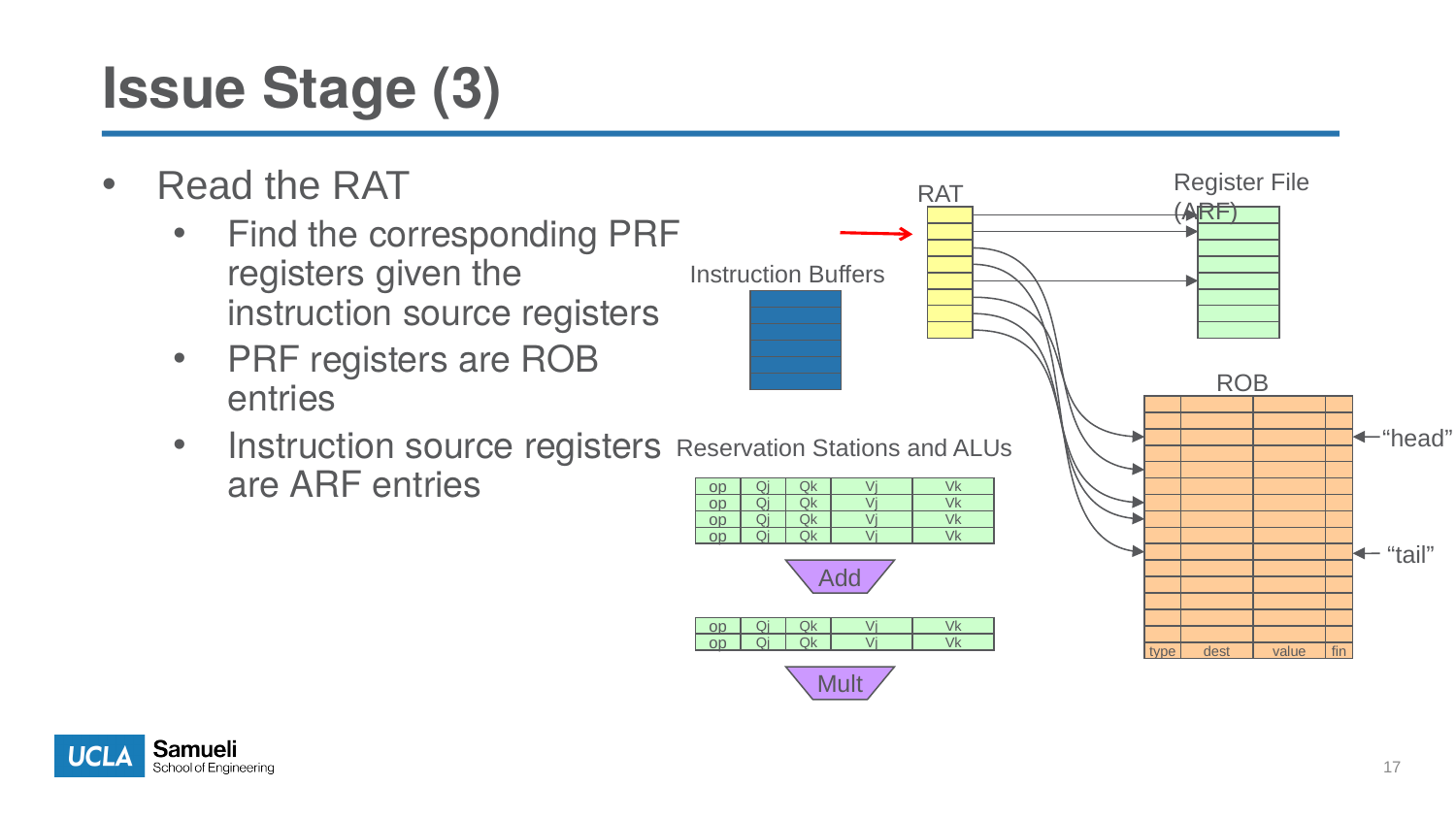

Issue Stage (3)
Read the RAT
Find the corresponding PRF registers given the instruction source registers
PRF registers are ROB entries
Instruction source registers are ARF entries
Register File (ARF)
RAT

Instruction Buffers

ROB

“head”
Reservation Stations and ALUs

op
Qj
Qk
Vj
Vk

op
Qj
Qk
Vj
Vk

op
Qj
Qk
Vj
Vk

op
Qj
Qk
Vj
Vk

“tail”

Add

op
Qj
Qk
Vj
Vk

op
Qj
Qk
Vj
Vk
type
dest
value
fin
Mult
17